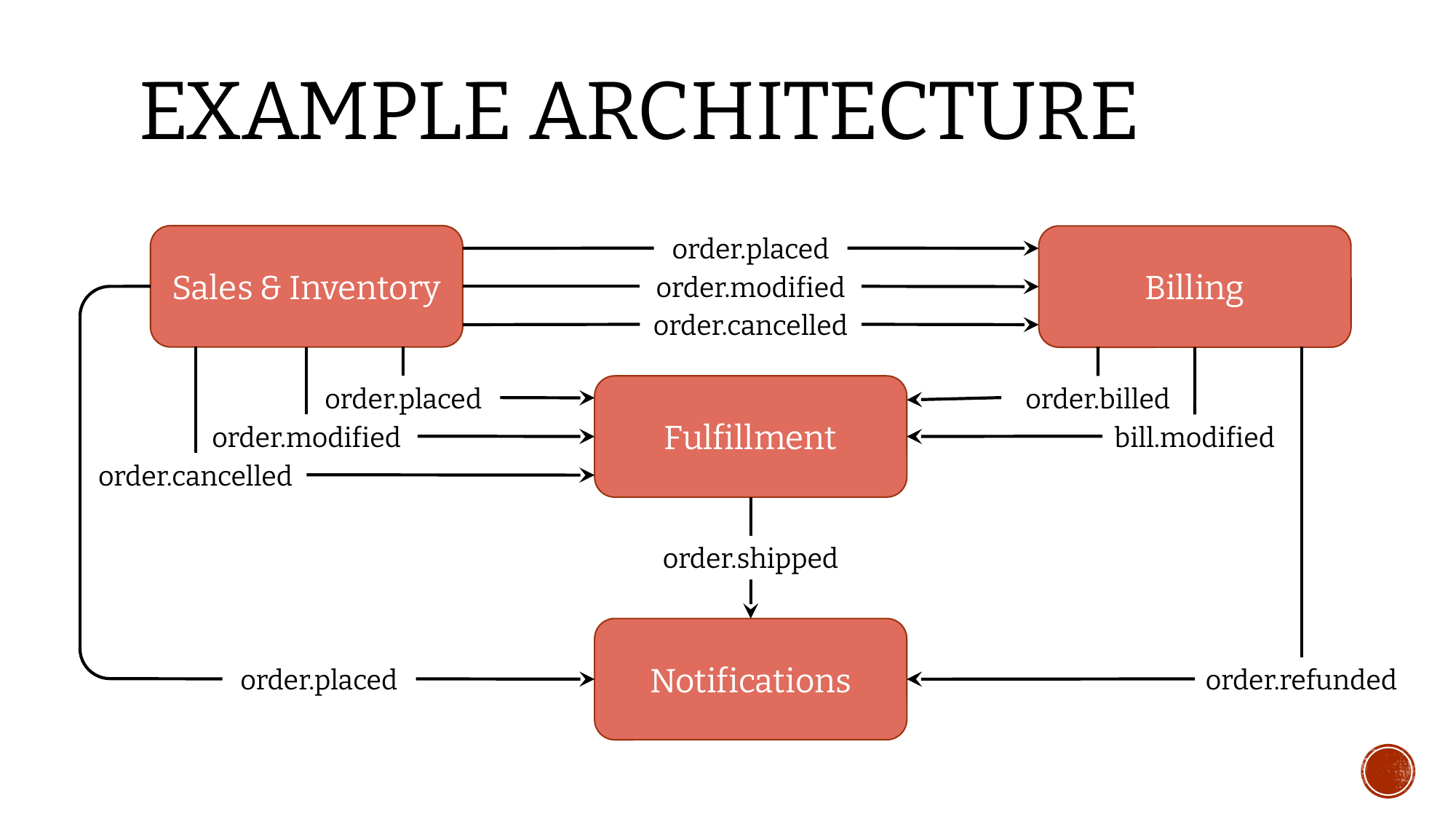

# Example Architecture
Sales & Inventory
Billing
order.placed
order.modified

order.cancelled
order.placed
Fulfillment
order.billed
order.modified
bill.modified
order.cancelled
order.shipped
Notifications

order.placed
order.refunded